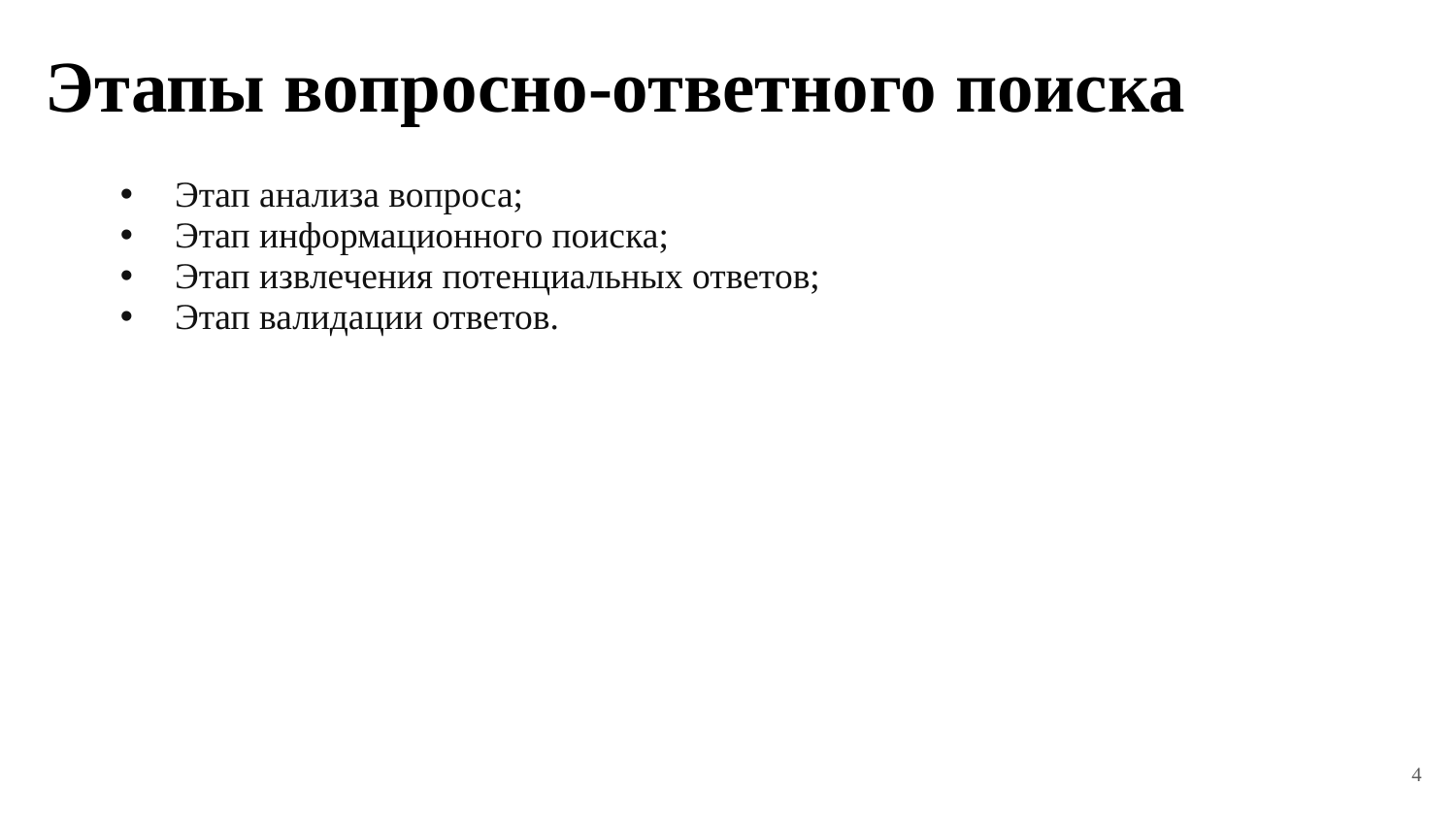

Этапы вопросно-ответного поиска

Этап анализа вопроса;
Этап информационного поиска;
Этап извлечения потенциальных ответов;
Этап валидации ответов.

4